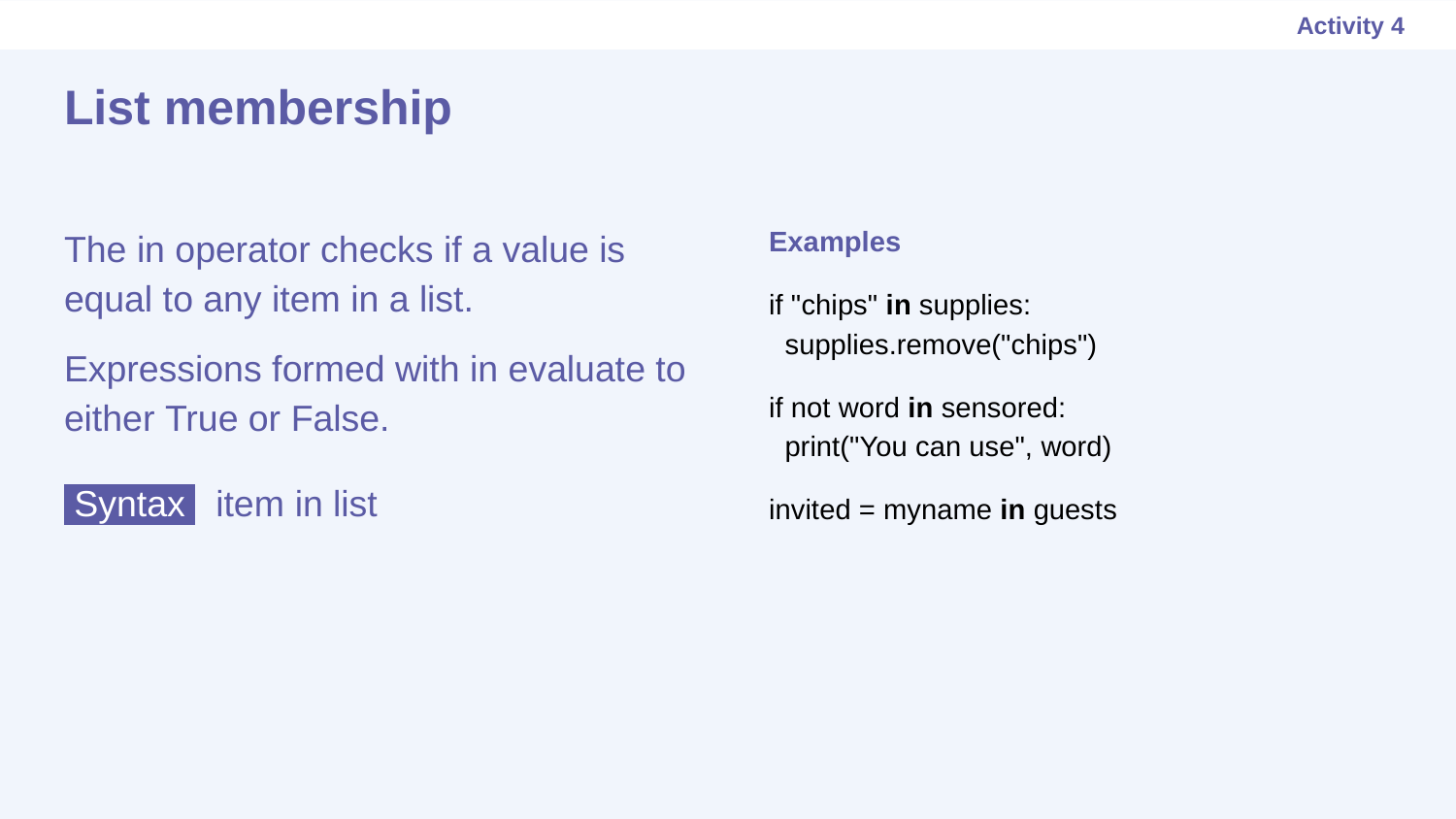

Activity 4
List membership
The in operator checks if a value is equal to any item in a list.
Expressions formed with in evaluate to either True or False.
 Syntax   item in list
Examples
if "chips" in supplies:
  supplies.remove("chips")
if not word in sensored:
  print("You can use", word)
invited = myname in guests